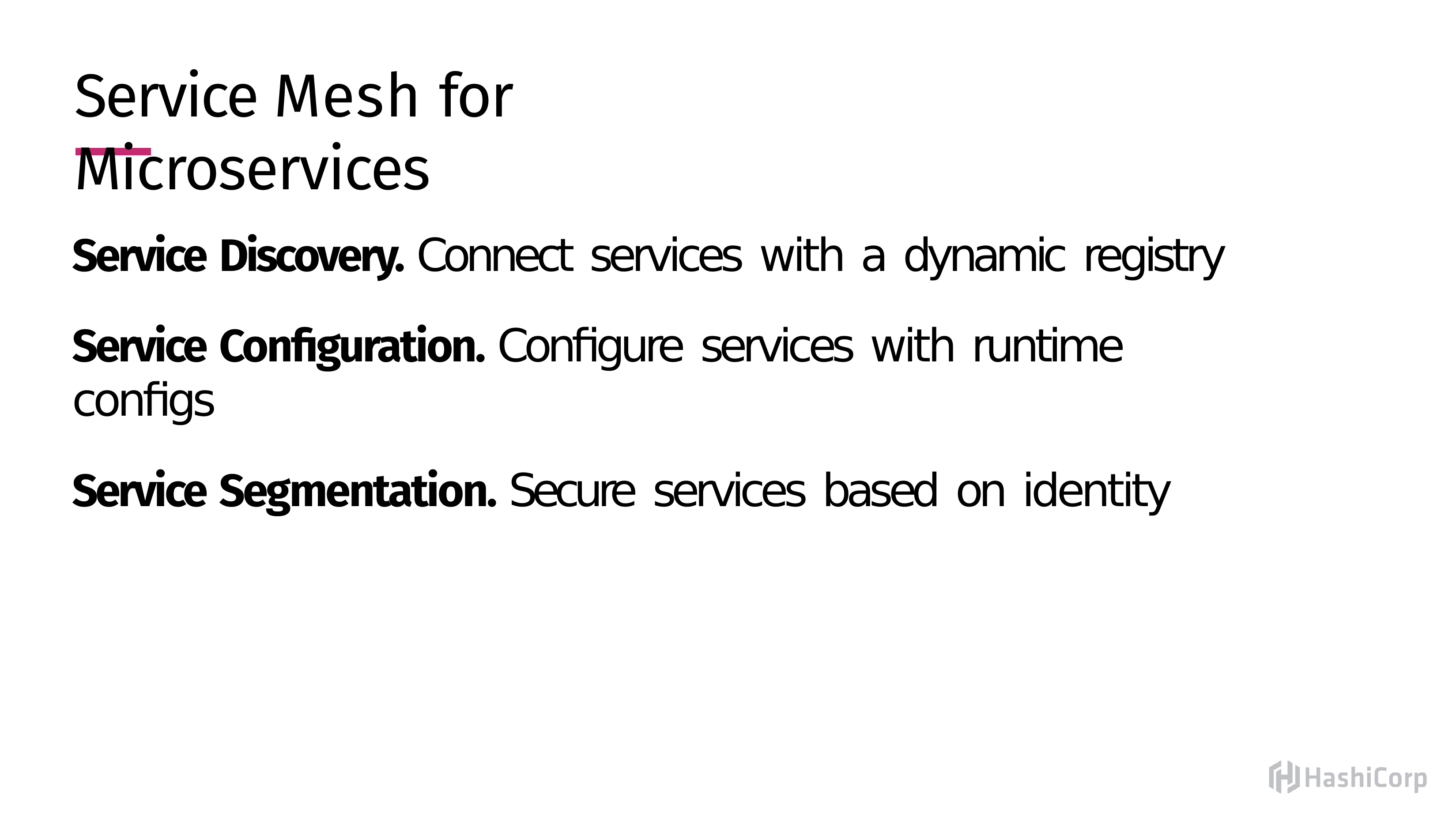

Service Mesh for Microservices
Service Discovery. Connect services with a dynamic registry
Service Configuration. Configure services with runtime configs
Service Segmentation. Secure services based on identity